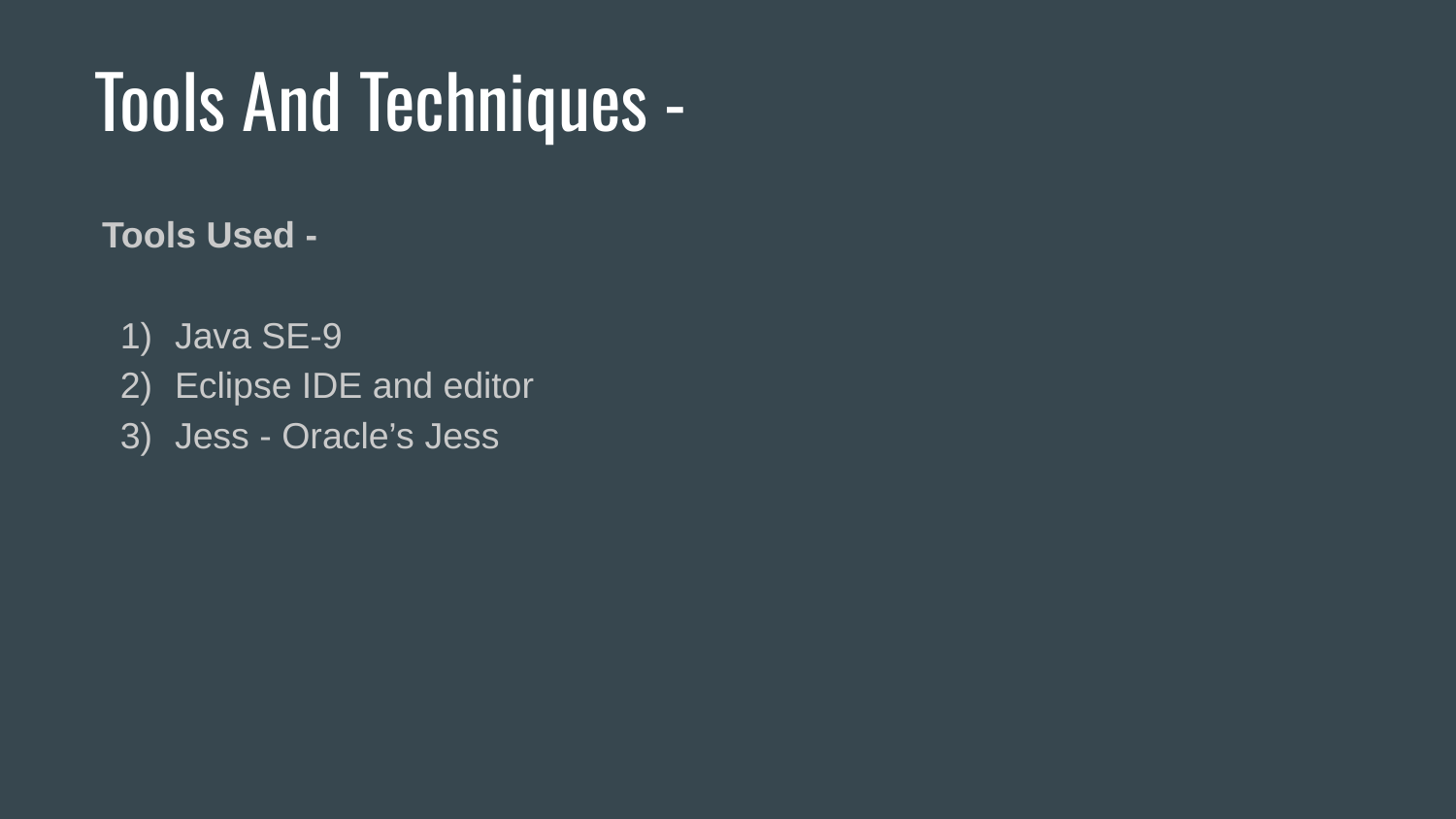

# Tools And Techniques -

Tools Used -

Java SE-9
Eclipse IDE and editor
Jess - Oracle’s Jess